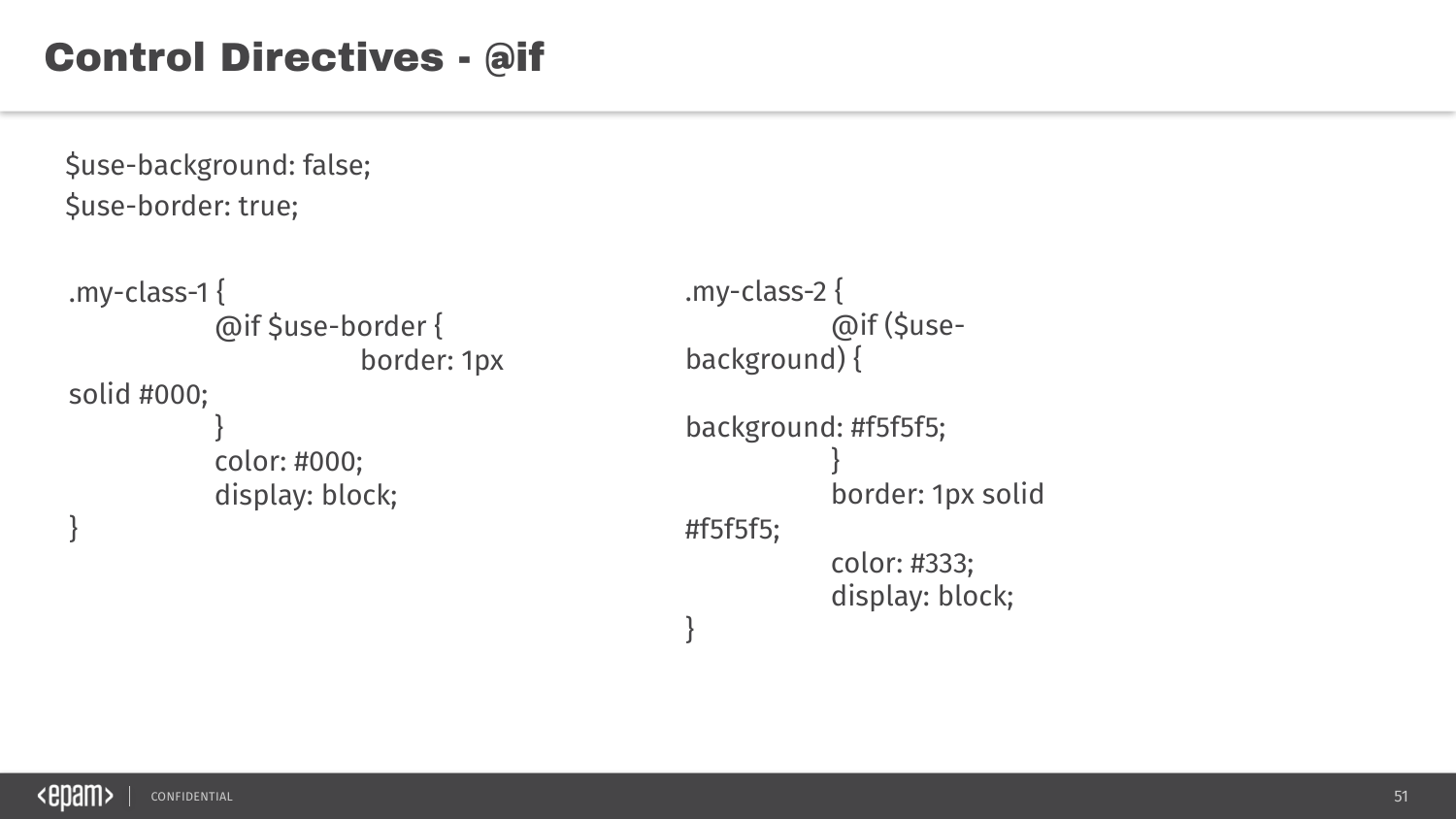

Control Directives - @if
$use-background: false;
$use-border: true;
.my-class-2 {
	@if ($use-background) {
		background: #f5f5f5;
	}
	border: 1px solid #f5f5f5;
	color: #333;
	display: block;
}
.my-class-1 {
	@if $use-border {
		border: 1px solid #000;
	}
	color: #000;
	display: block;
}